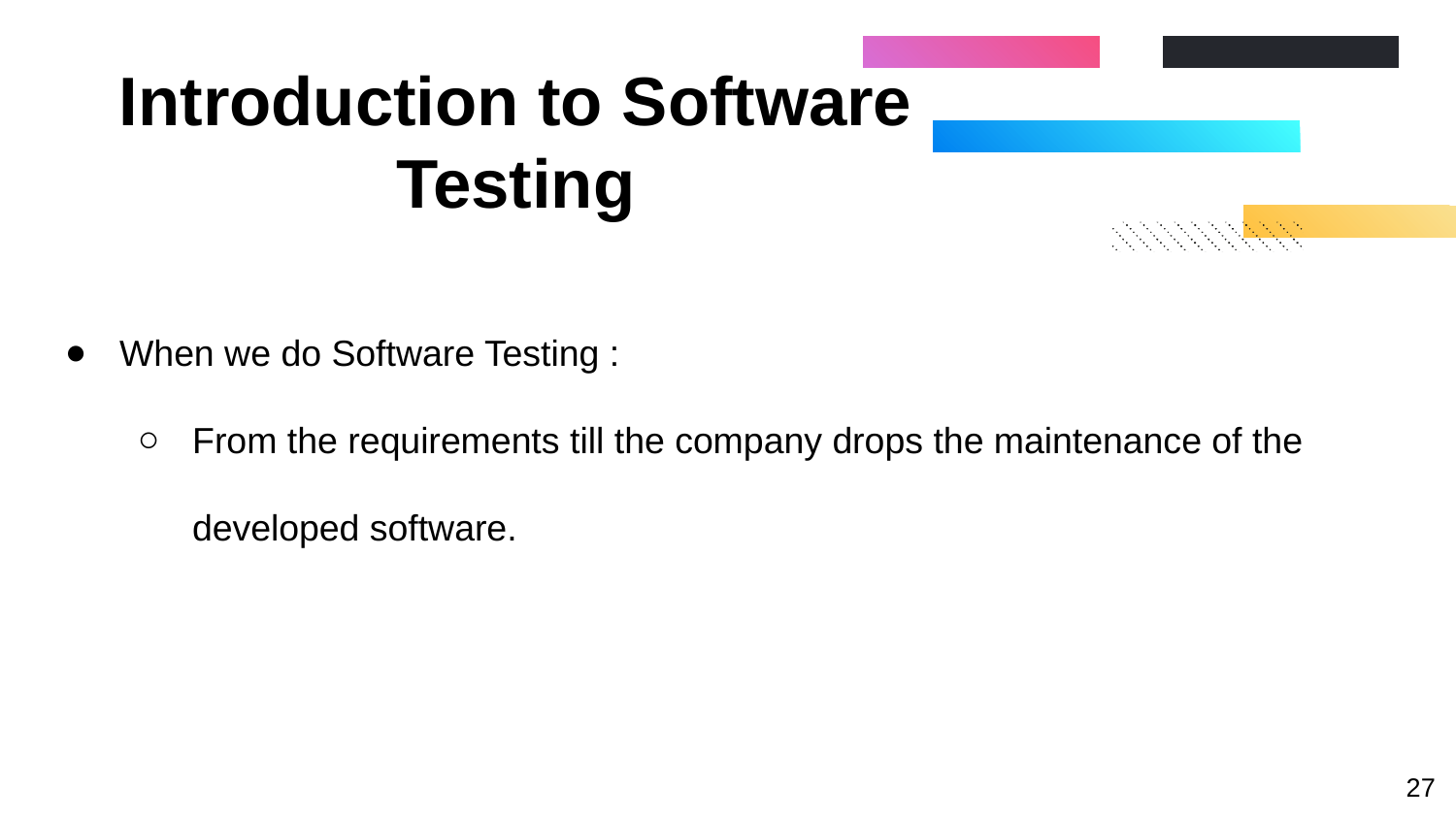

# Introduction to Software Testing
When we do Software Testing :
From the requirements till the company drops the maintenance of the developed software.
27